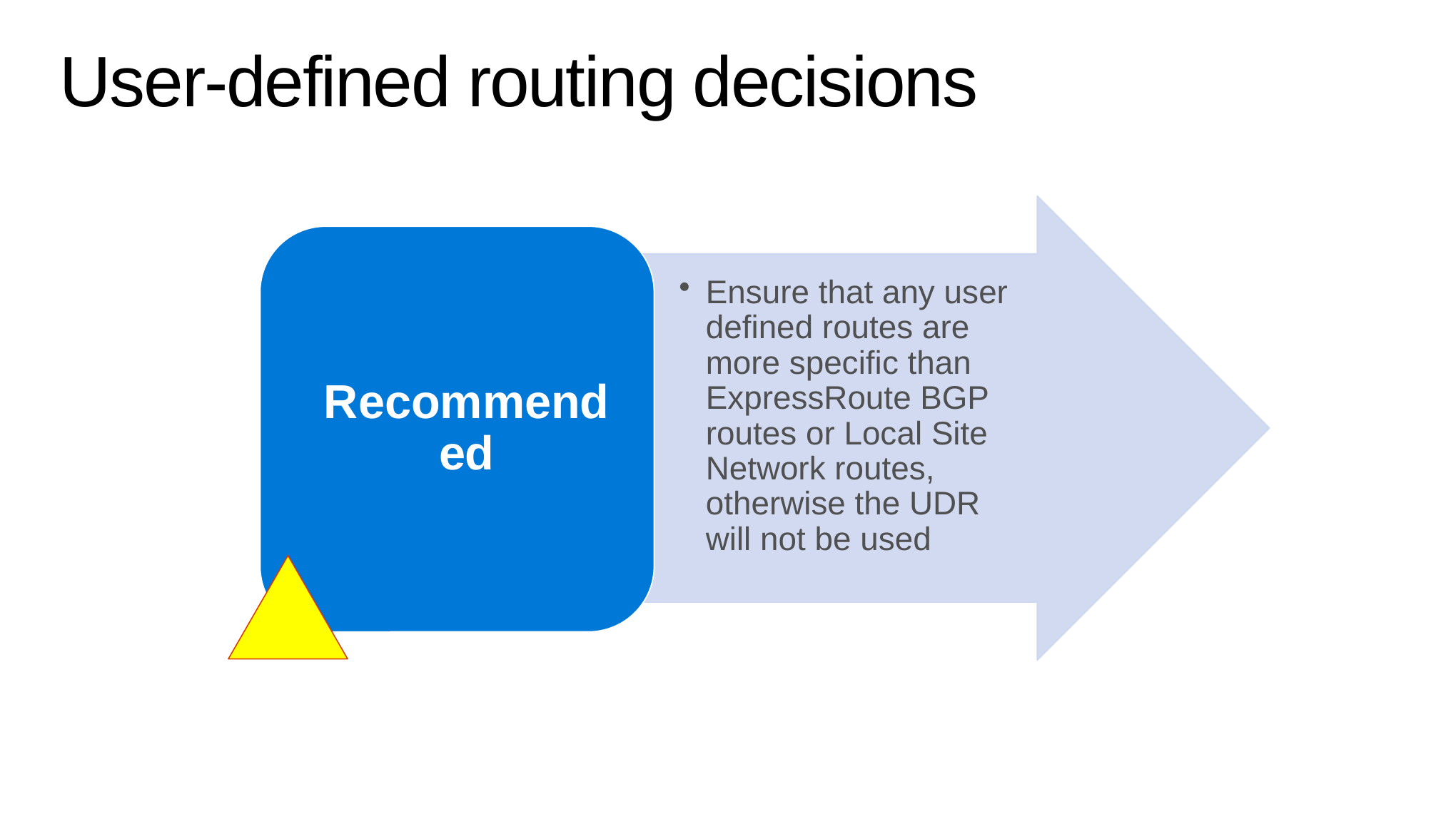

# User-defined routing decisions
Ensure that any user defined routes are more specific than ExpressRoute BGP routes or Local Site Network routes, otherwise the UDR
will not be used
Recommended